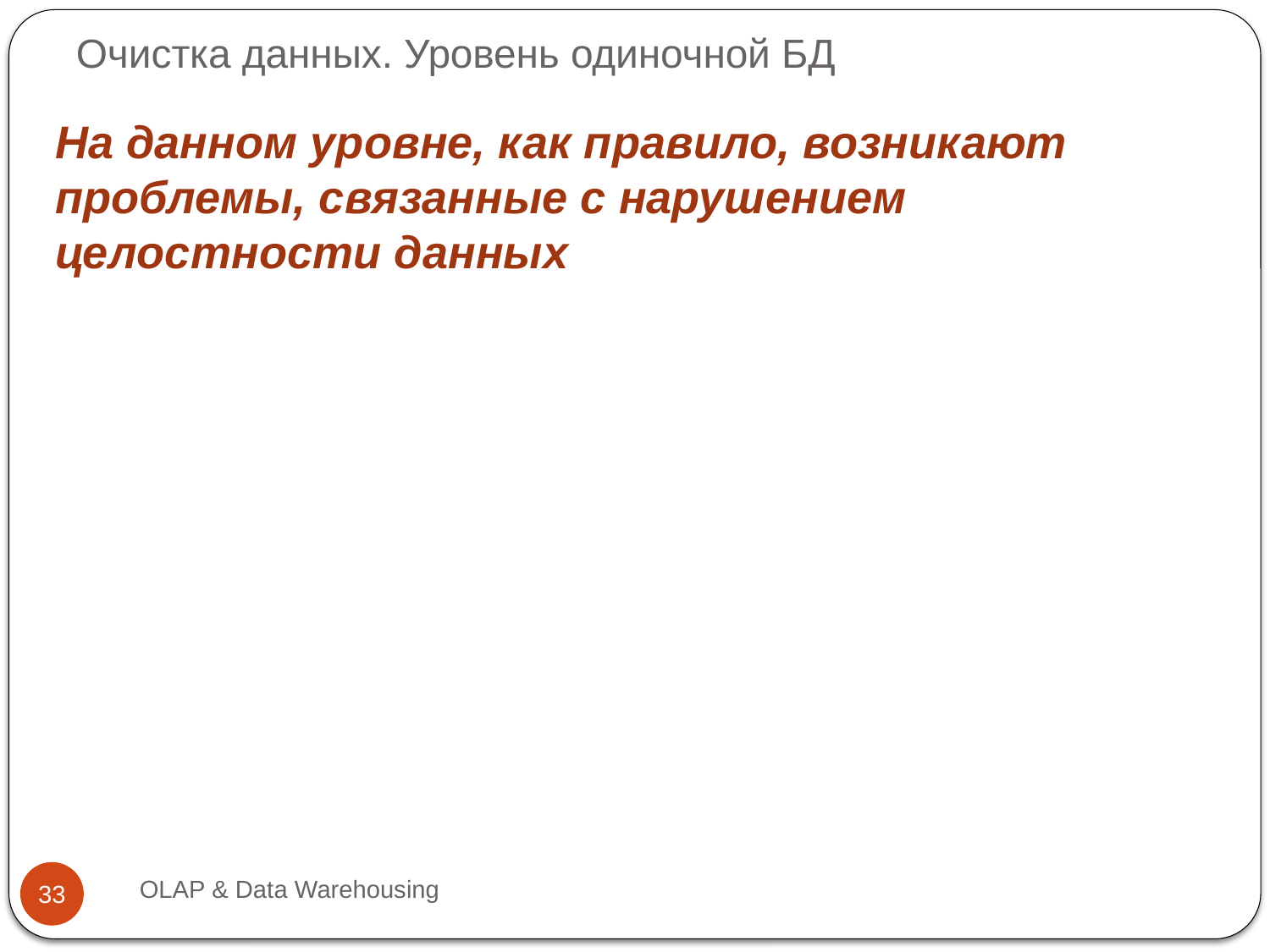

# Очистка данных. Уровень одиночной БД
На данном уровне, как правило, возникают проблемы, связанные с нарушением целостности данных

OLAP & Data Warehousing
33